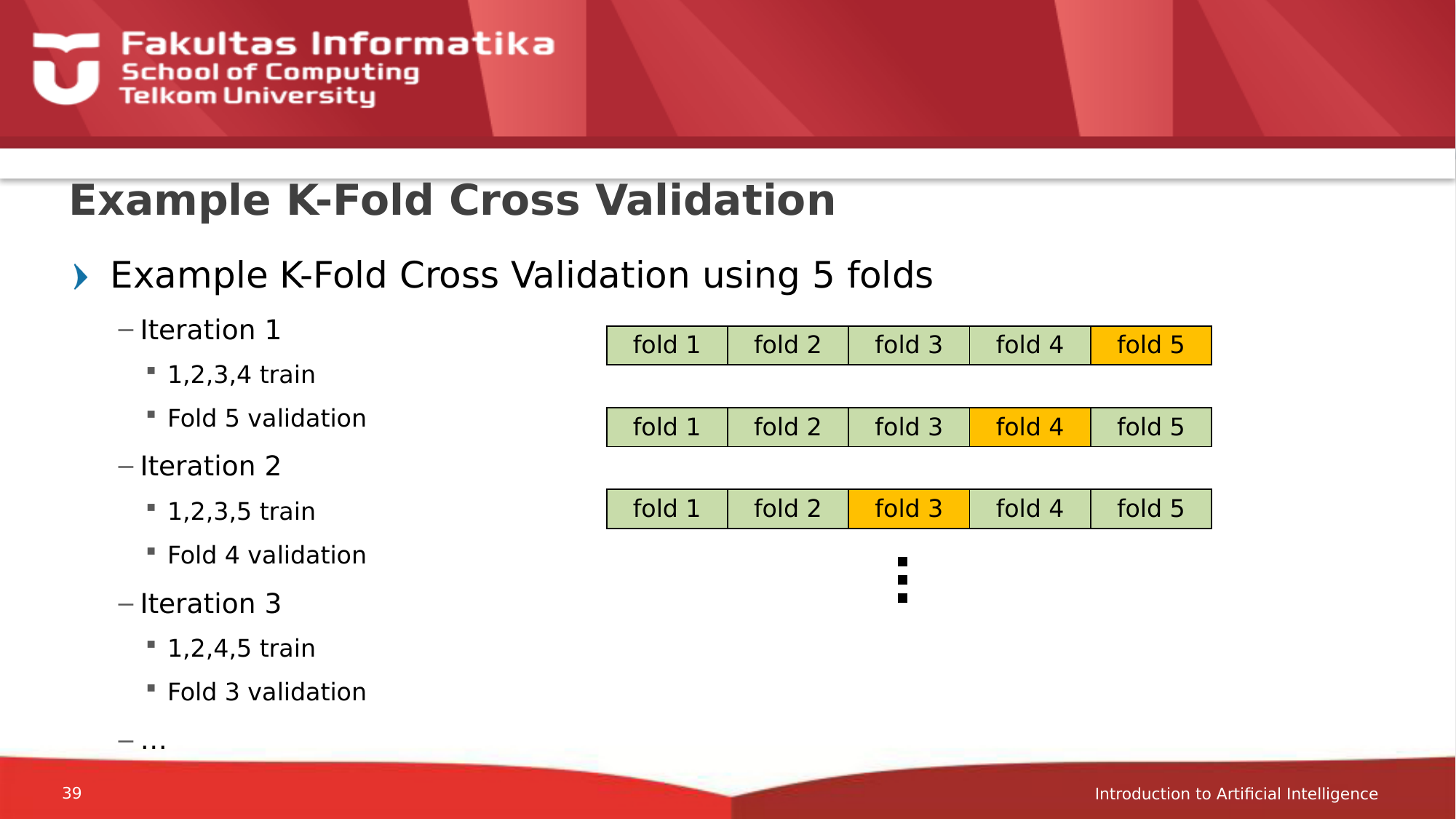

# Example K-Fold Cross Validation
Example K-Fold Cross Validation using 5 folds
Iteration 1
1,2,3,4 train
Fold 5 validation
Iteration 2
1,2,3,5 train
Fold 4 validation
Iteration 3
1,2,4,5 train
Fold 3 validation
…
| fold 1 | fold 2 | fold 3 | fold 4 | fold 5 |
| --- | --- | --- | --- | --- |
| fold 1 | fold 2 | fold 3 | fold 4 | fold 5 |
| --- | --- | --- | --- | --- |
| fold 1 | fold 2 | fold 3 | fold 4 | fold 5 |
| --- | --- | --- | --- | --- |
Introduction to Artificial Intelligence
39